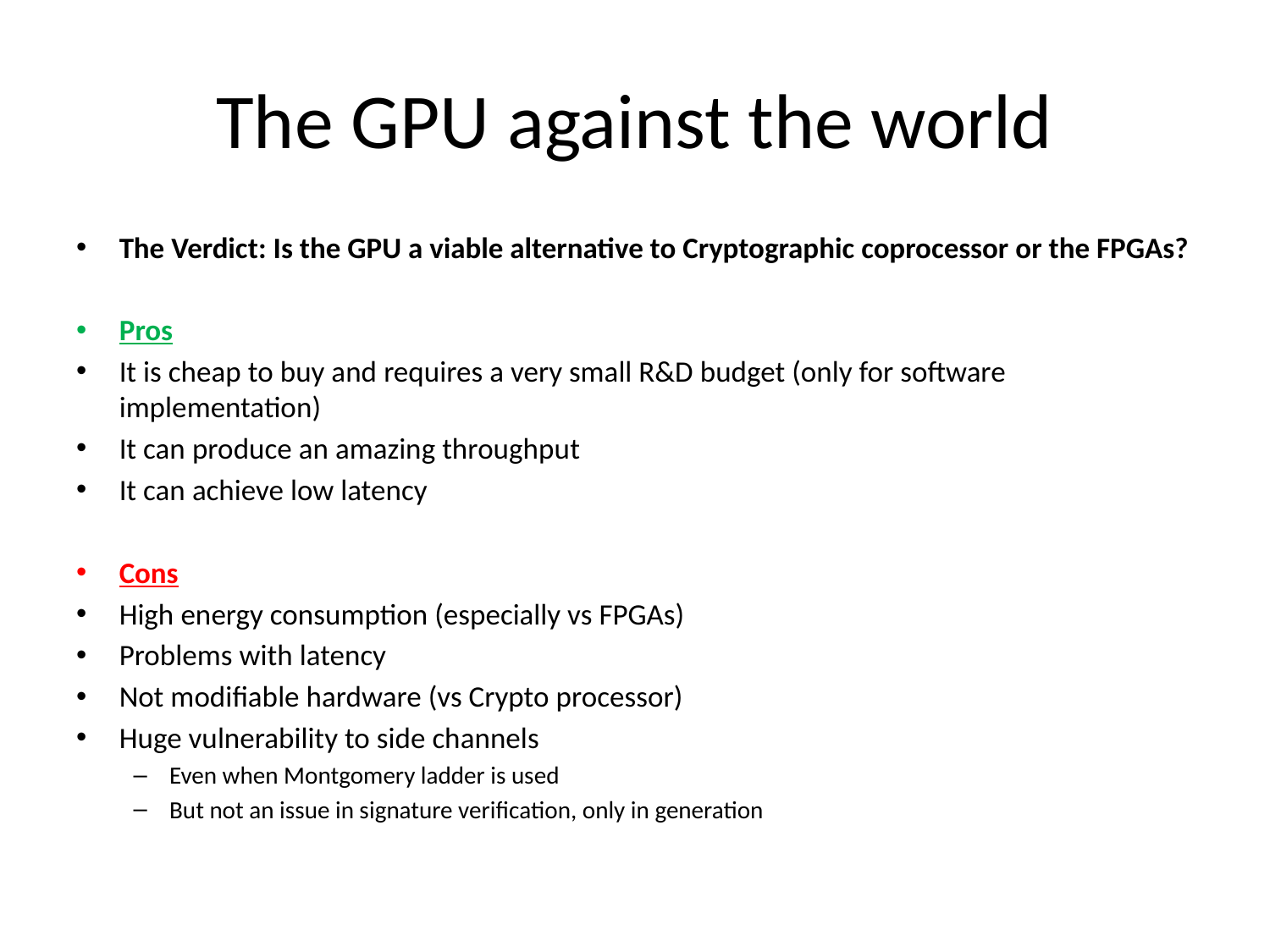

# The GPU against the world
The Verdict: Is the GPU a viable alternative to Cryptographic coprocessor or the FPGAs?

Pros
It is cheap to buy and requires a very small R&D budget (only for software implementation)
It can produce an amazing throughput
It can achieve low latency

Cons
High energy consumption (especially vs FPGAs)
Problems with latency
Not modifiable hardware (vs Crypto processor)
Huge vulnerability to side channels
Even when Montgomery ladder is used
But not an issue in signature verification, only in generation